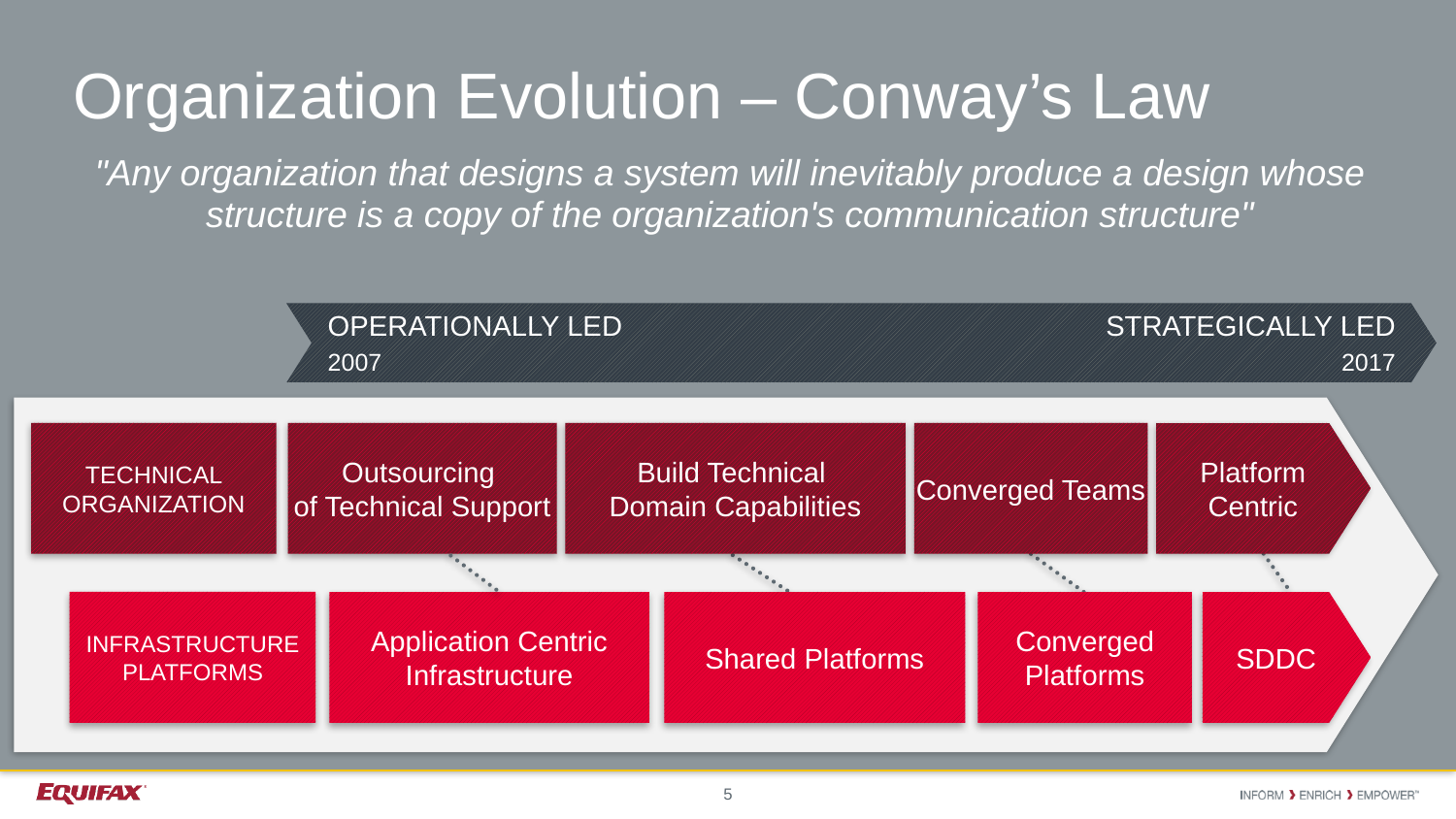

# Organization Evolution – Conway’s Law
"Any organization that designs a system will inevitably produce a design whose structure is a copy of the organization's communication structure"

OPERATIONALLY LED
2007
STRATEGICALLY LED
2017

TECHNICAL ORGANIZATION
Outsourcing
of Technical Support
Build Technical
Domain Capabilities
Converged Teams
Platform Centric
INFRASTRUCTURE PLATFORMS
Application Centric Infrastructure
Shared Platforms
Converged Platforms
SDDC
5